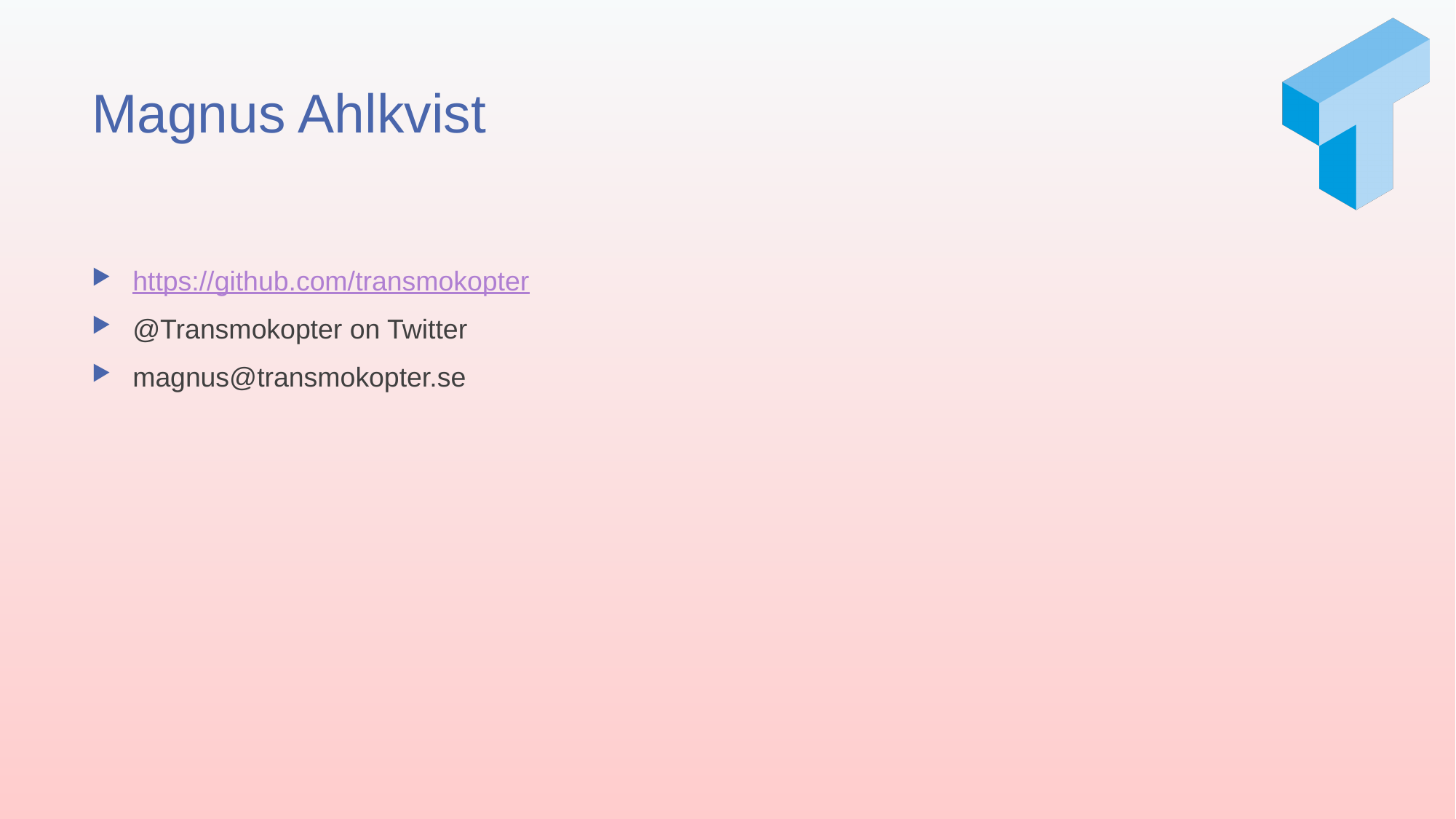

# Magnus Ahlkvist
https://github.com/transmokopter
@Transmokopter on Twitter
magnus@transmokopter.se